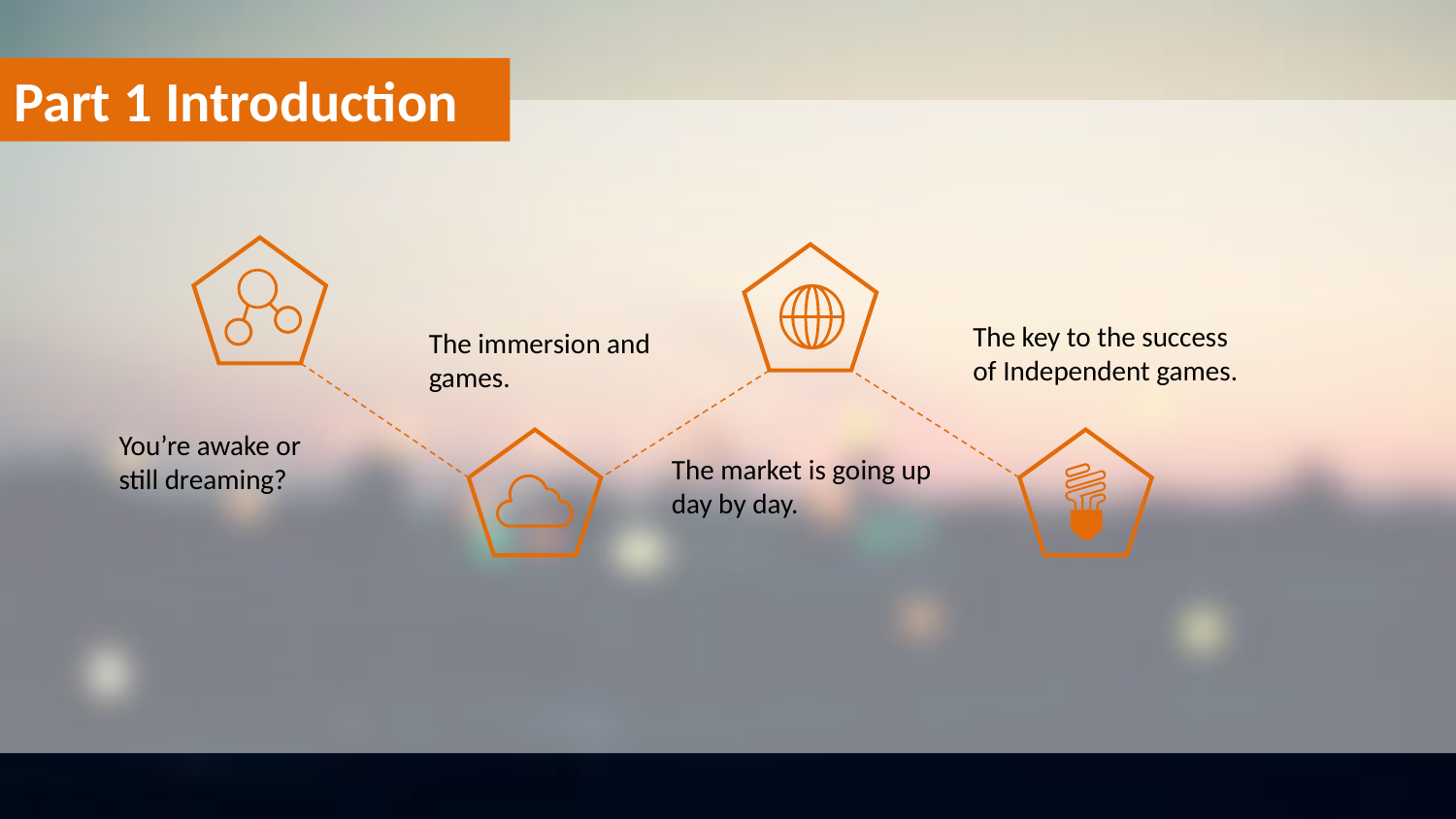

Part 1 Introduction

The key to the success of Independent games.
The immersion and games.
You’re awake or
still dreaming?

The market is going up day by day.